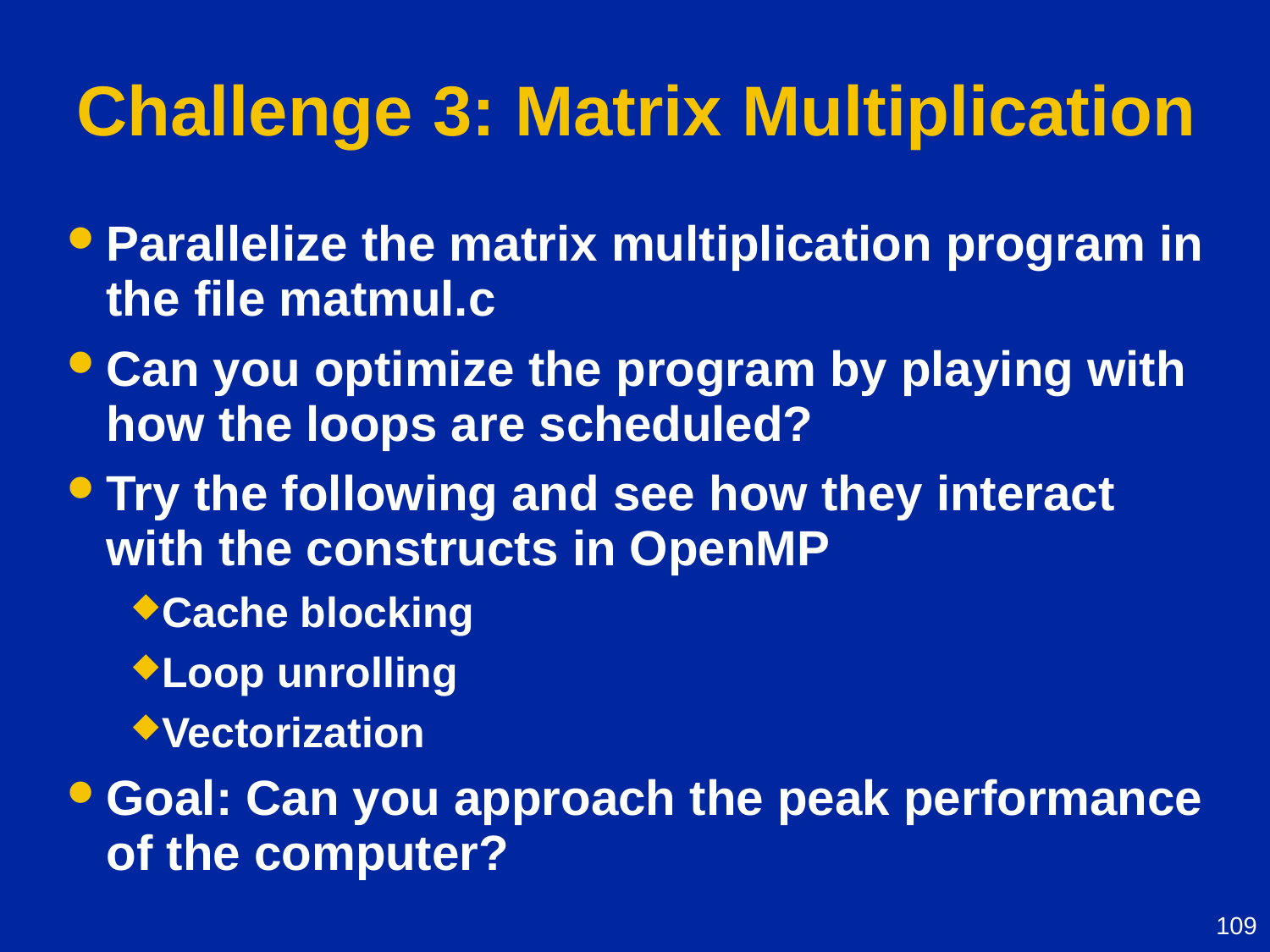

# Challenge 3: Matrix Multiplication
Parallelize the matrix multiplication program in the file matmul.c
Can you optimize the program by playing with how the loops are scheduled?
Try the following and see how they interact with the constructs in OpenMP
Cache blocking
Loop unrolling
Vectorization
Goal: Can you approach the peak performance of the computer?
109